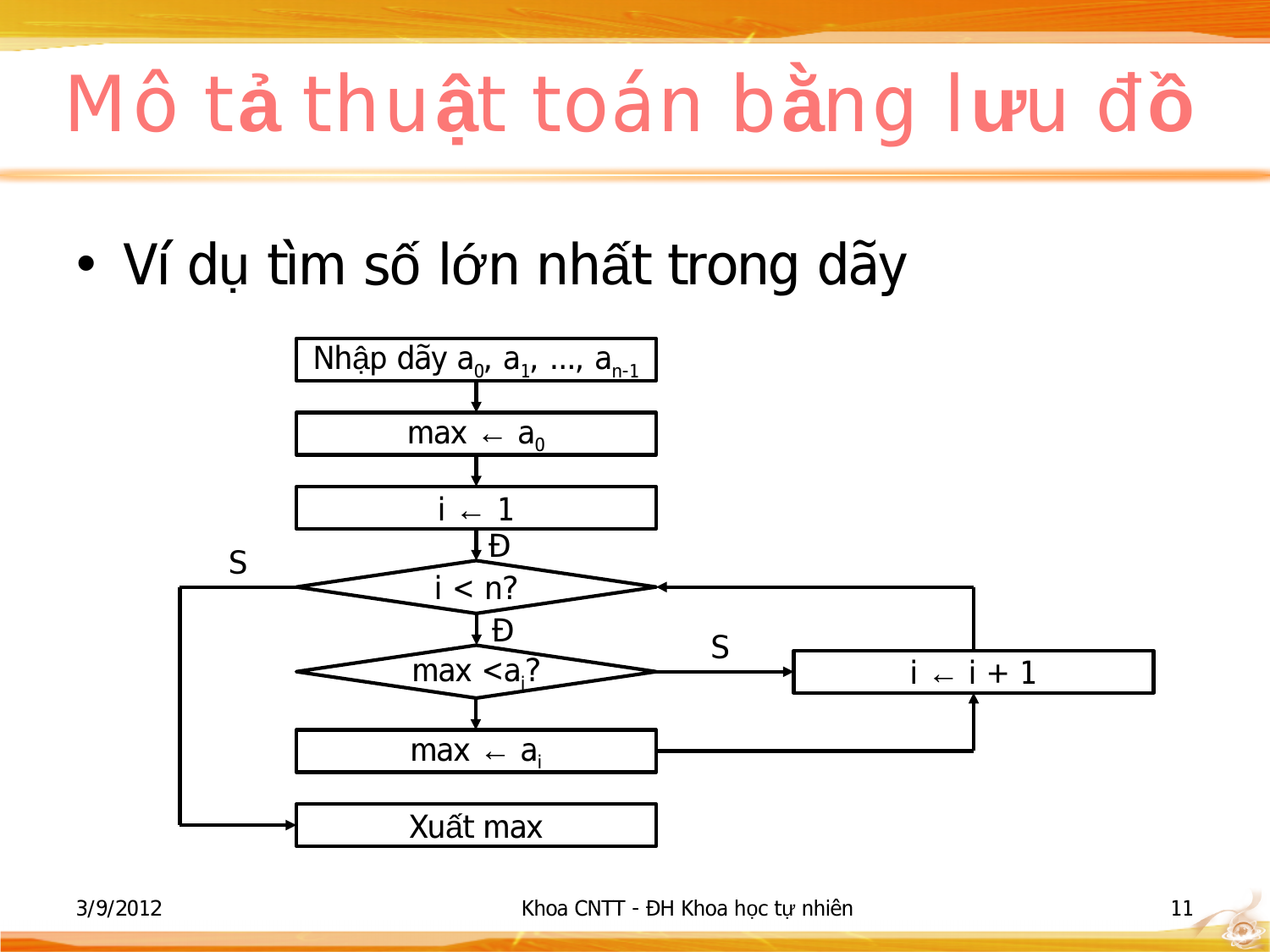

# Mô tả thuật toán bằng lưu đồ
Ví dụ tìm số lớn nhất trong dãy
Nhập dãy a0, a1, …, an-1
max ← a0
i ← 1
Đ
S
i < n?
Đ
S
max <ai?
i ← i + 1
max ← ai
Xuất max
3/9/2012
Khoa CNTT - ĐH Khoa học tự nhiên
11